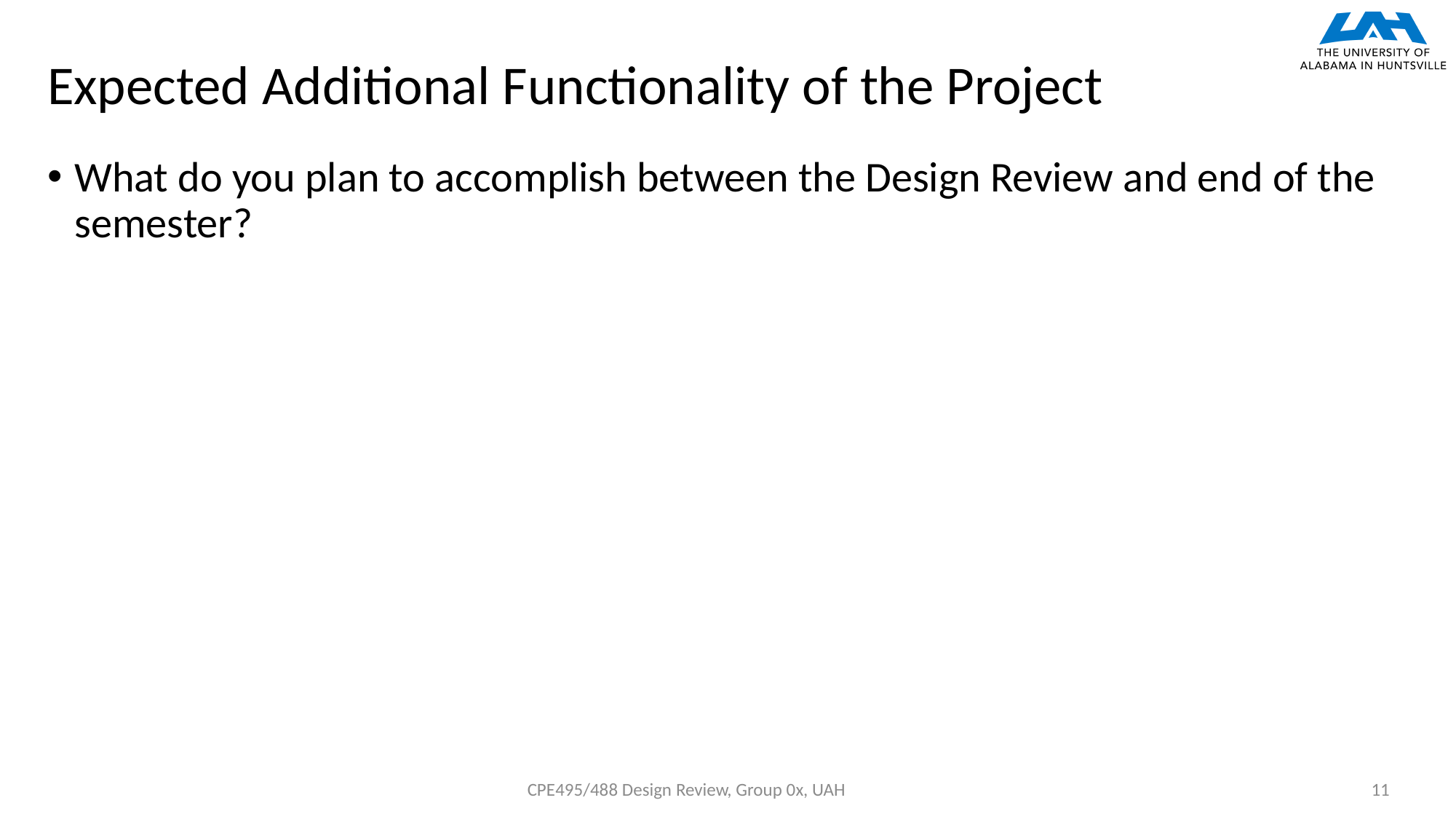

# Expected Additional Functionality of the Project
What do you plan to accomplish between the Design Review and end of the semester?
CPE495/488 Design Review, Group 0x, UAH
11